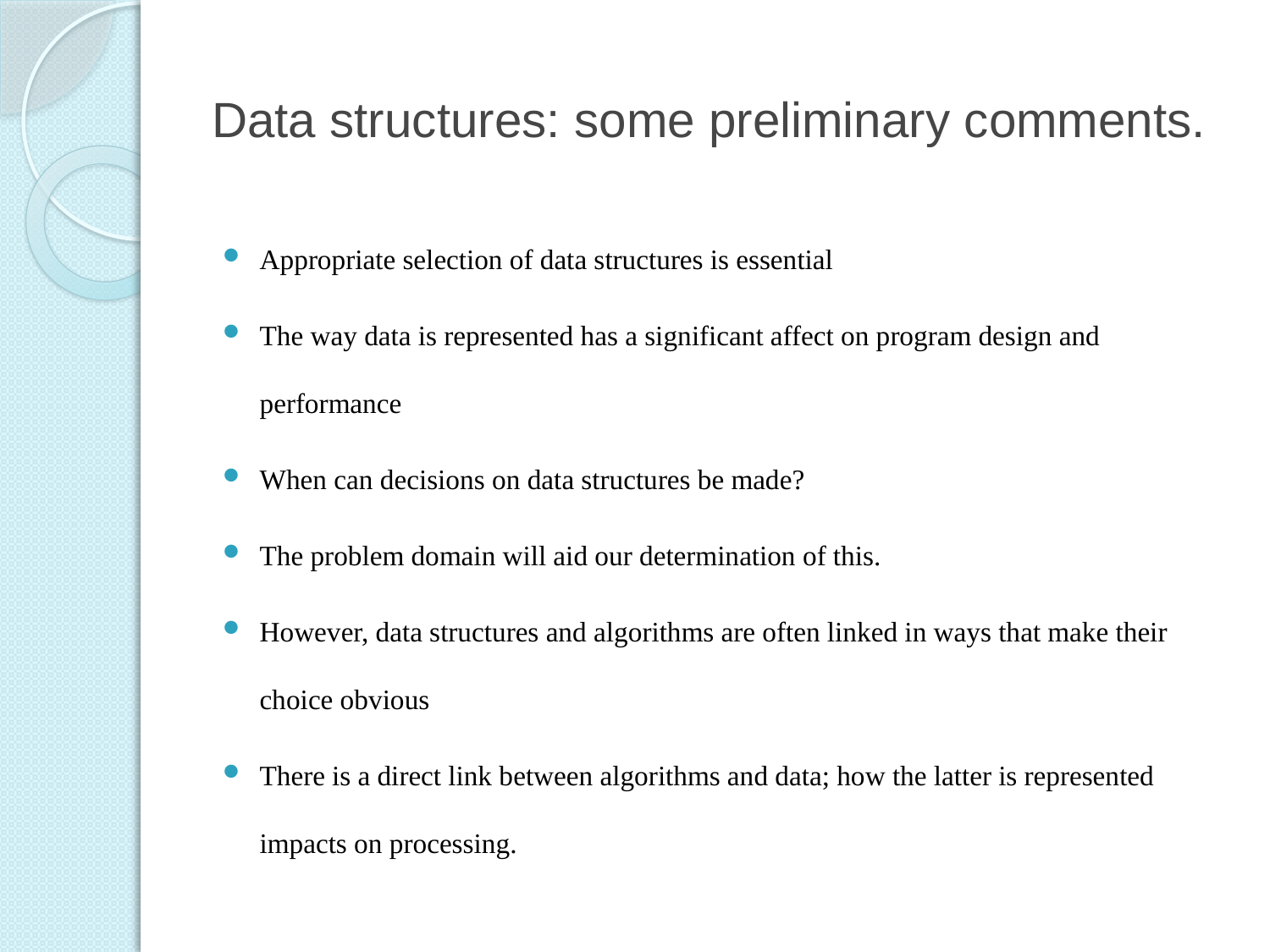

# Data structures: some preliminary comments.
Appropriate selection of data structures is essential
The way data is represented has a significant affect on program design and performance
When can decisions on data structures be made?
The problem domain will aid our determination of this.
However, data structures and algorithms are often linked in ways that make their choice obvious
There is a direct link between algorithms and data; how the latter is represented impacts on processing.